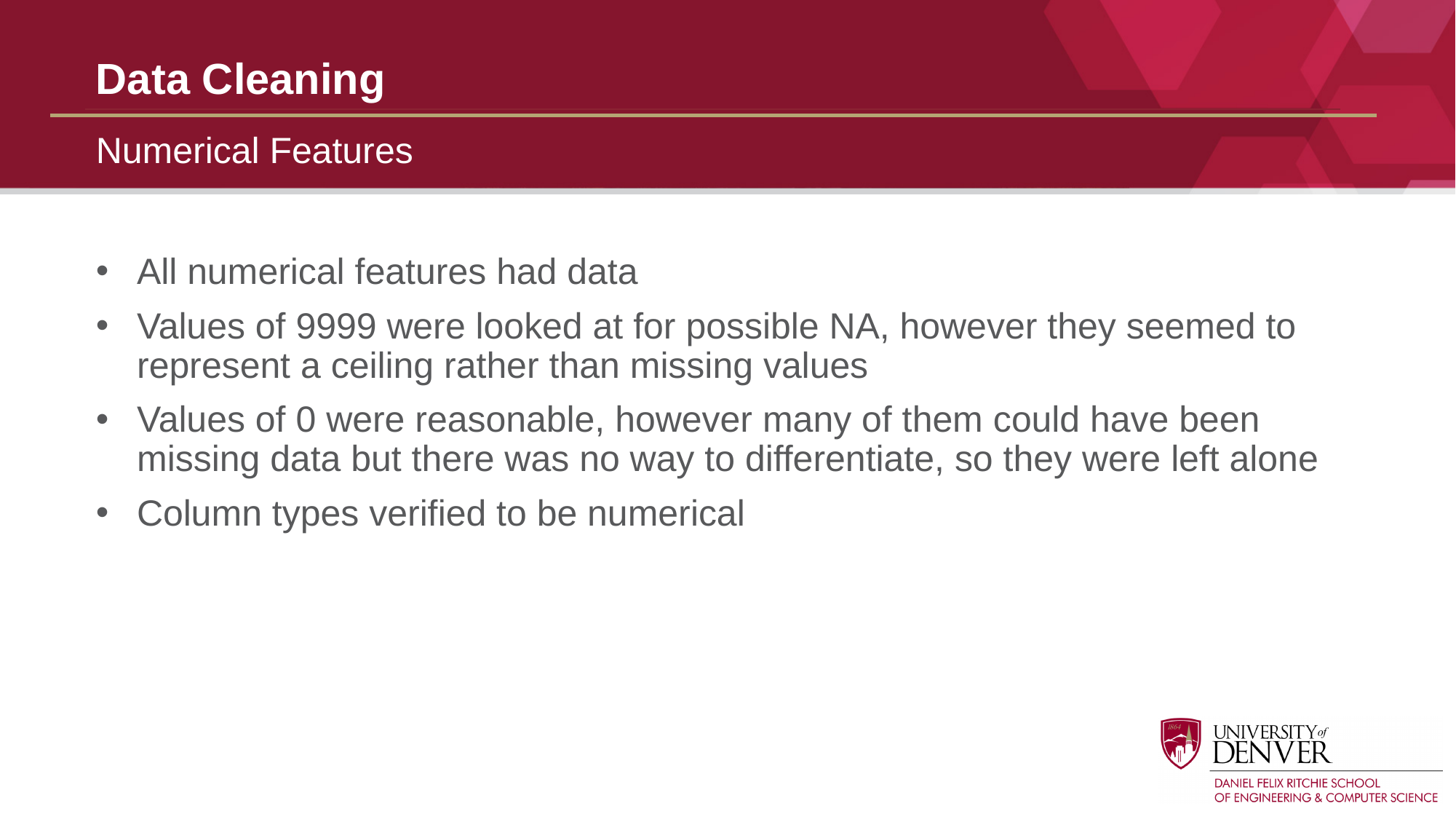

# Data Cleaning
Numerical Features
All numerical features had data
Values of 9999 were looked at for possible NA, however they seemed to represent a ceiling rather than missing values
Values of 0 were reasonable, however many of them could have been missing data but there was no way to differentiate, so they were left alone
Column types verified to be numerical